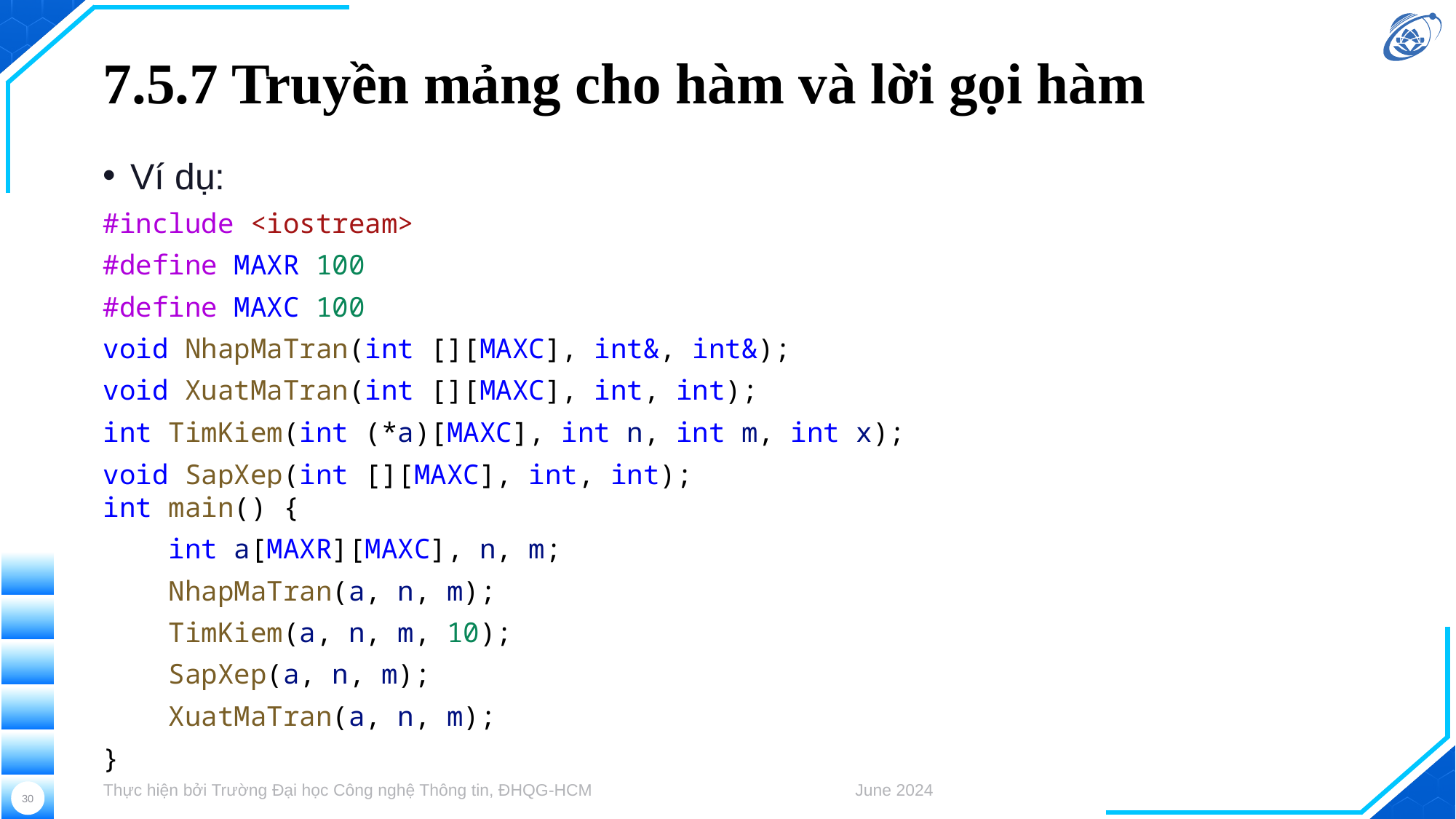

# 7.5.7 Truyền mảng cho hàm và lời gọi hàm

Ví dụ:
#include <iostream>
#define MAXR 100
#define MAXC 100
void NhapMaTran(int [][MAXC], int&, int&);
void XuatMaTran(int [][MAXC], int, int);
int TimKiem(int (*a)[MAXC], int n, int m, int x);
void SapXep(int [][MAXC], int, int);
int main() {
    int a[MAXR][MAXC], n, m;
    NhapMaTran(a, n, m);
    TimKiem(a, n, m, 10);
    SapXep(a, n, m);
    XuatMaTran(a, n, m);
}

Thực hiện bởi Trường Đại học Công nghệ Thông tin, ĐHQG-HCM
June 2024
30